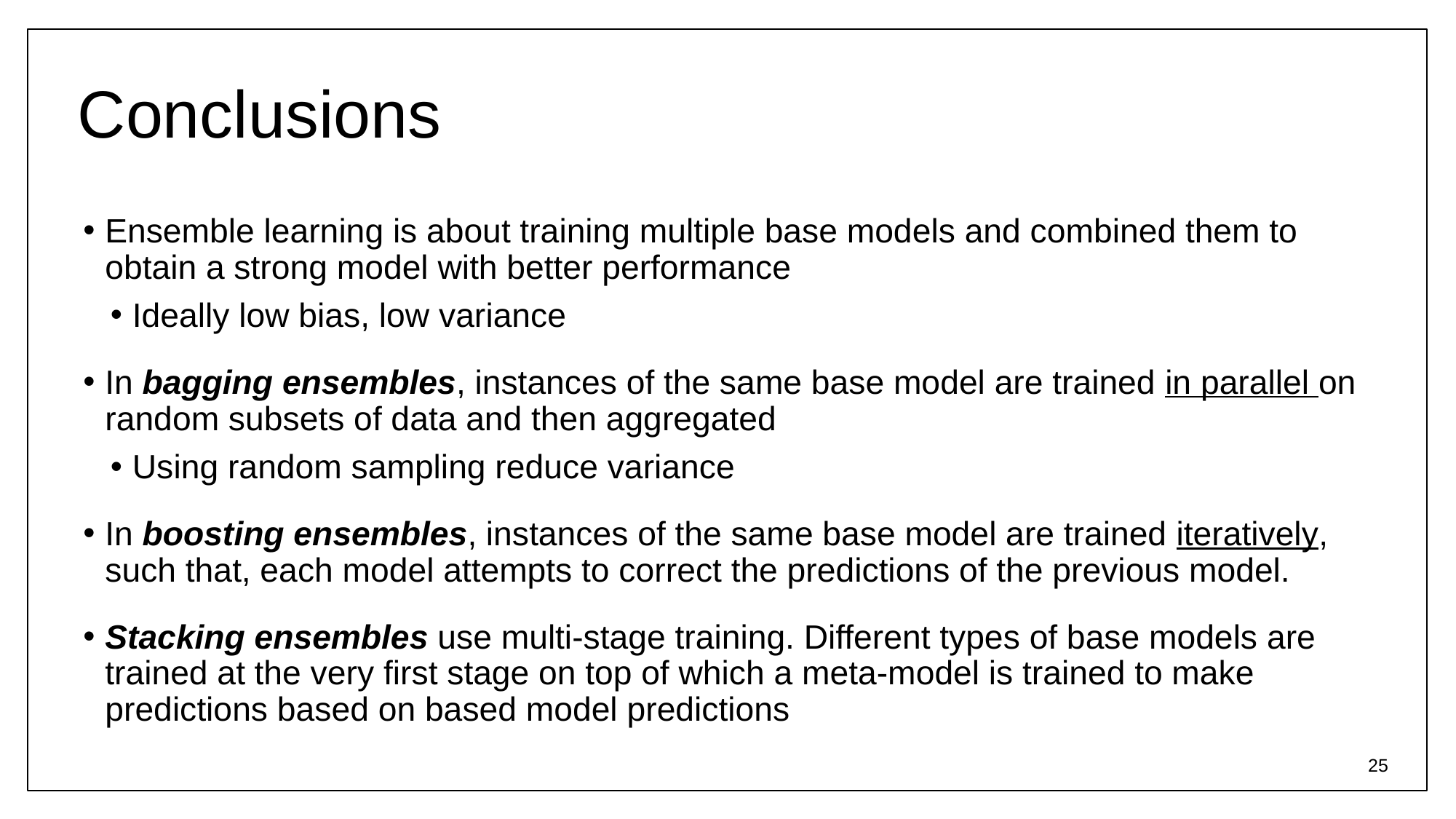

# Conclusions
Ensemble learning is about training multiple base models and combined them to obtain a strong model with better performance
Ideally low bias, low variance
In bagging ensembles, instances of the same base model are trained in parallel on random subsets of data and then aggregated
Using random sampling reduce variance
In boosting ensembles, instances of the same base model are trained iteratively, such that, each model attempts to correct the predictions of the previous model.
Stacking ensembles use multi-stage training. Different types of base models are trained at the very first stage on top of which a meta-model is trained to make predictions based on based model predictions
25